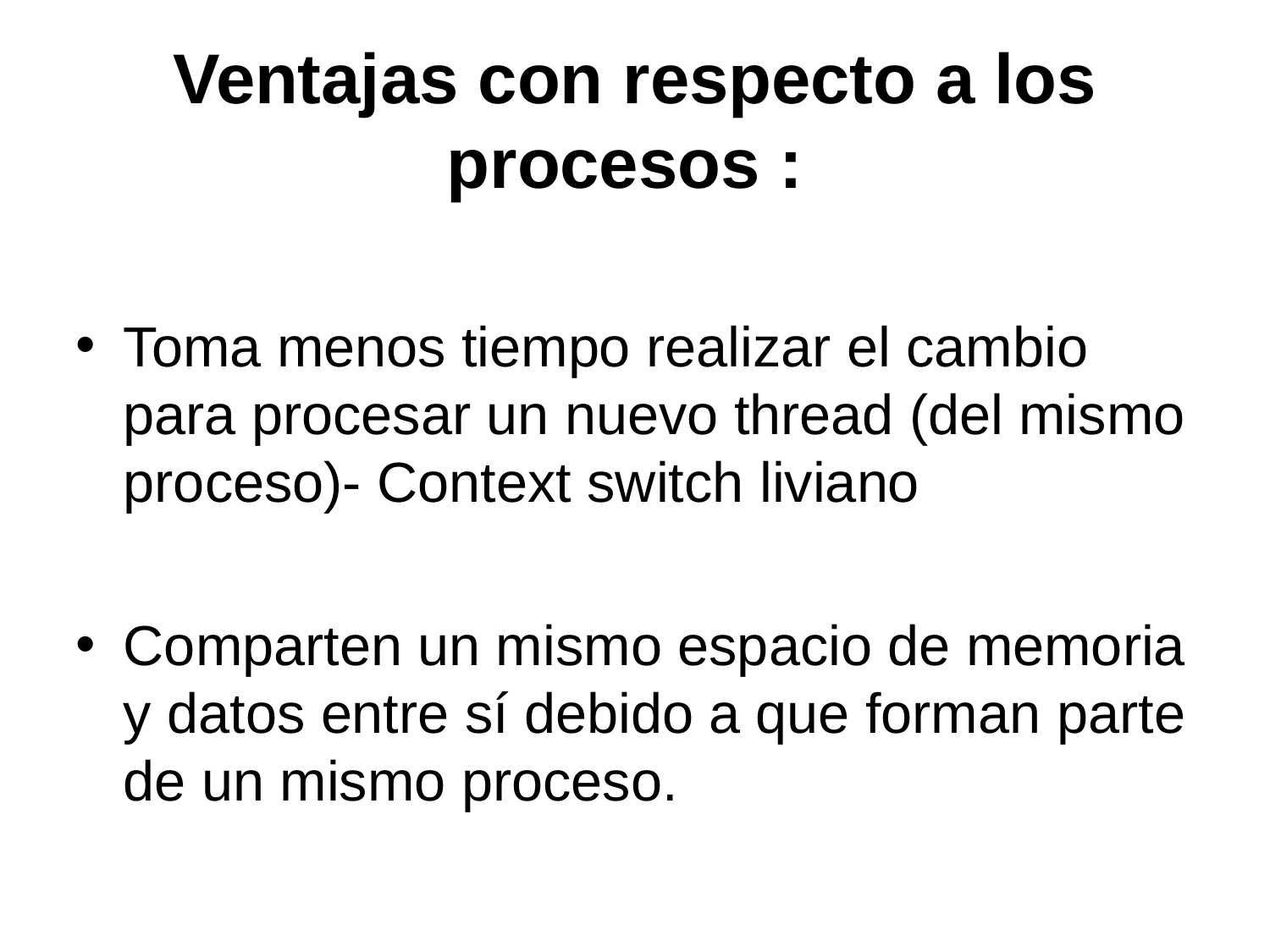

# Ventajas con respecto a los procesos :

Toma menos tiempo realizar el cambio para procesar un nuevo thread (del mismo proceso)- Context switch liviano

Comparten un mismo espacio de memoria y datos entre sí debido a que forman parte de un mismo proceso.